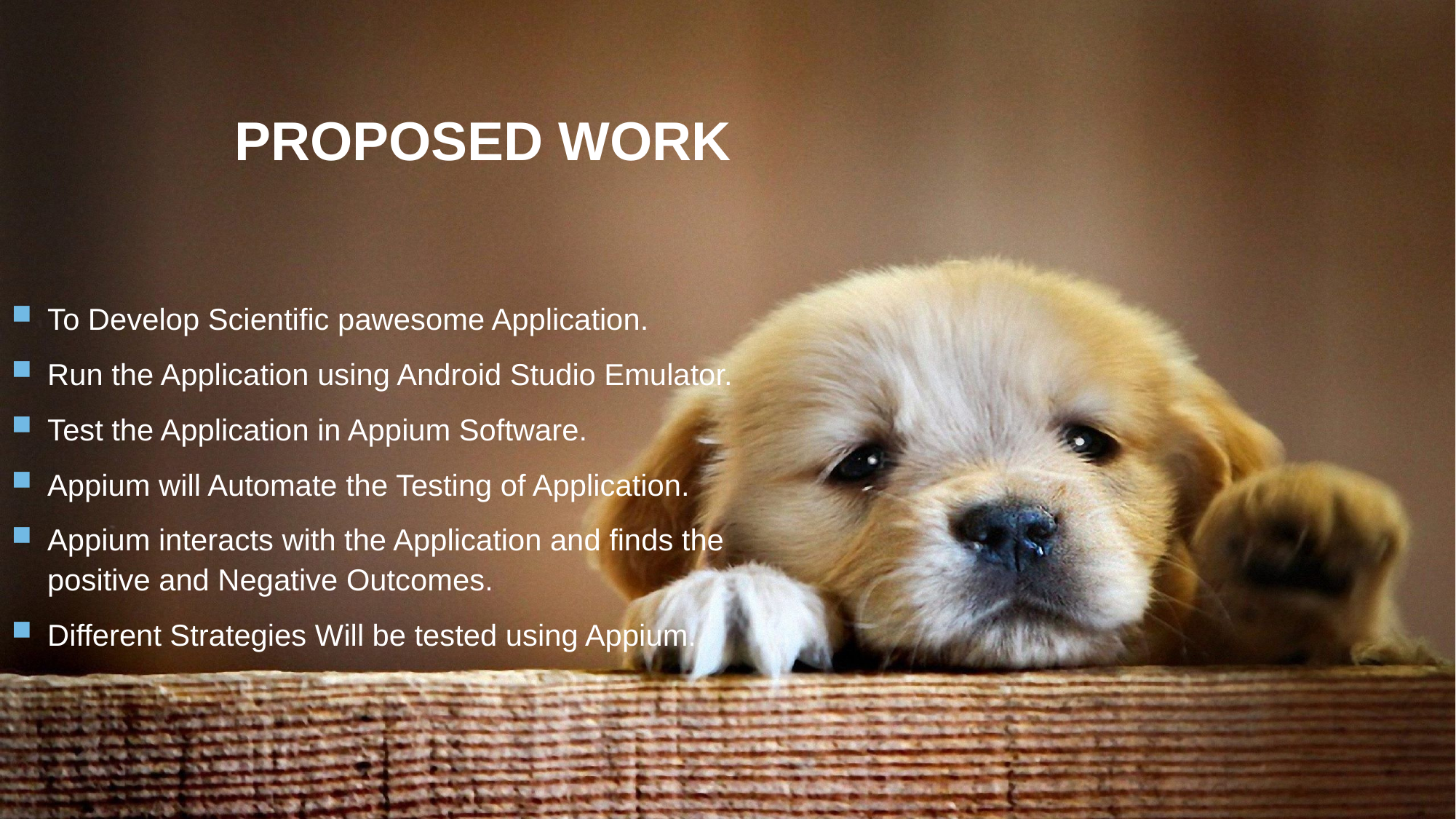

# Proposed Work
To Develop Scientific pawesome Application.
Run the Application using Android Studio Emulator.
Test the Application in Appium Software.
Appium will Automate the Testing of Application.
Appium interacts with the Application and finds the positive and Negative Outcomes.
Different Strategies Will be tested using Appium.